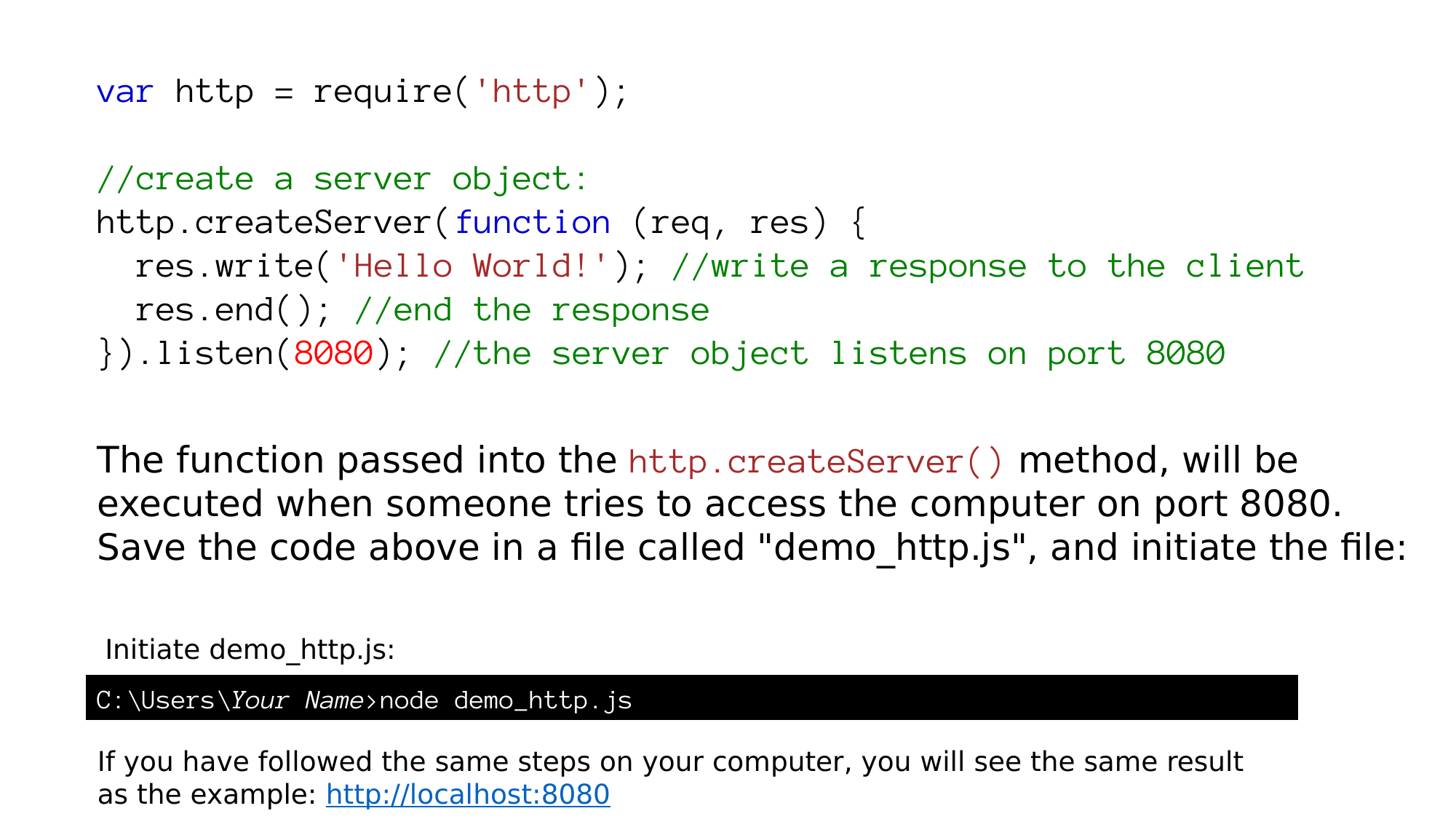

var http = require('http');
//create a server object:
http.createServer(function (req, res) {
  res.write('Hello World!'); //write a response to the client
  res.end(); //end the response
}).listen(8080); //the server object listens on port 8080
The function passed into the http.createServer() method, will be executed when someone tries to access the computer on port 8080.
Save the code above in a file called "demo_http.js", and initiate the file:
Initiate demo_http.js:
C:\Users\Your Name>node demo_http.js
If you have followed the same steps on your computer, you will see the same result as the example: http://localhost:8080